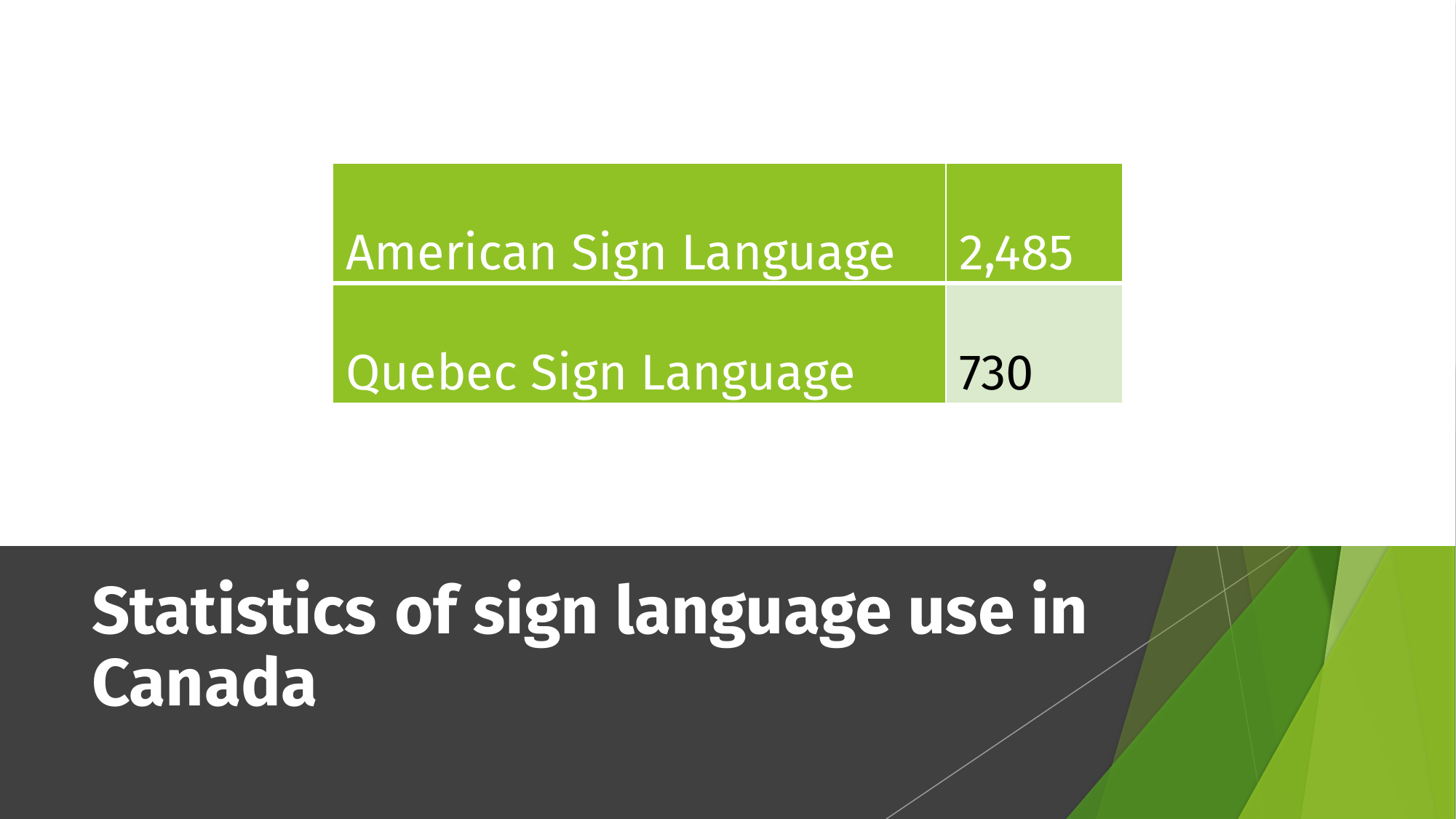

| American Sign Language | 2,485 |
| --- | --- |
| Quebec Sign Language | 730 |

# Statistics of sign language use in Canada